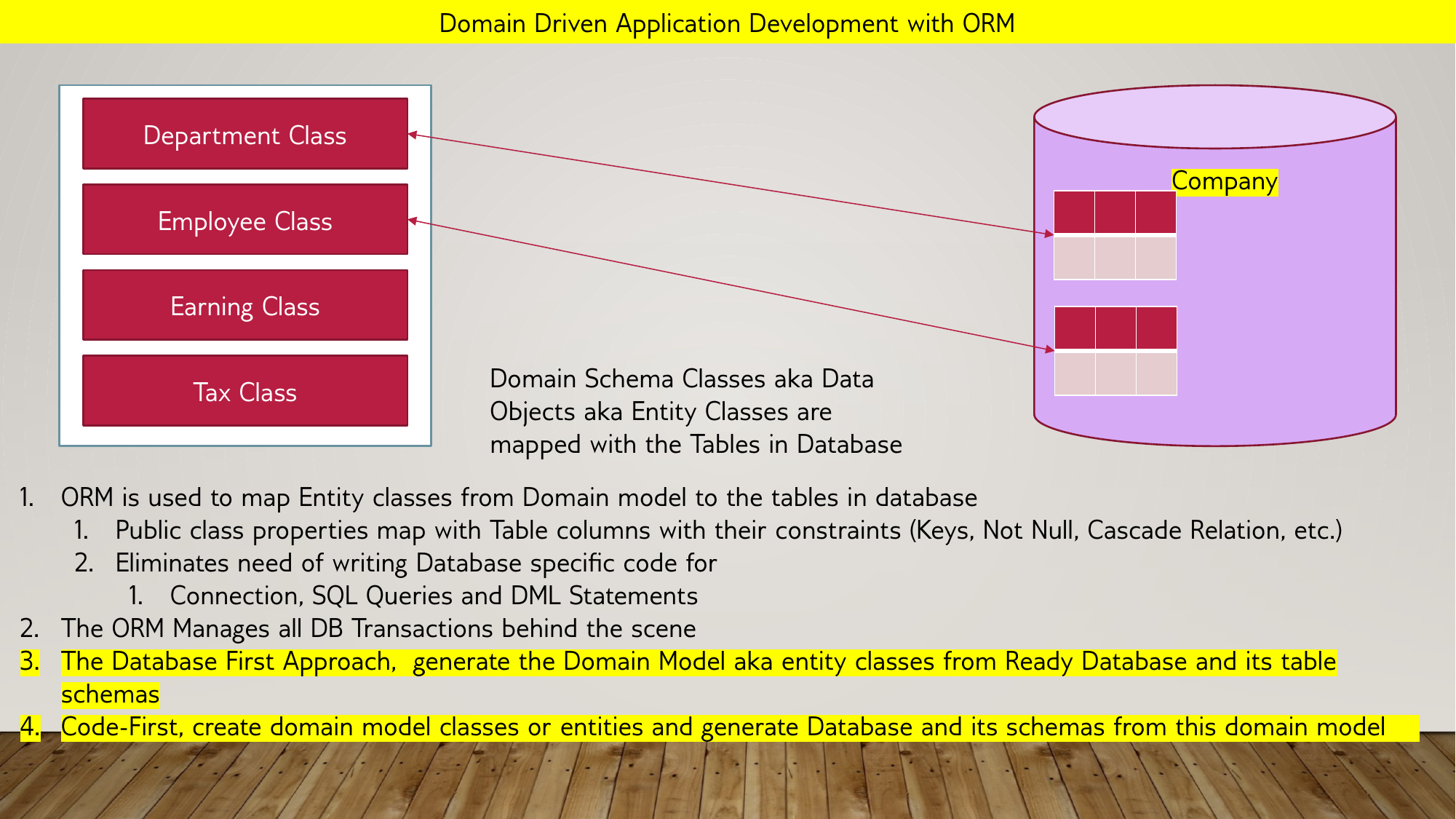

Domain Driven Application Development with ORM

Department Class
Company
Employee Class
|  |  |  |
| --- | --- | --- |
|  |  |  |
Earning Class
|  |  |  |
| --- | --- | --- |
|  |  |  |
Domain Schema Classes aka Data Objects aka Entity Classes are mapped with the Tables in Database
Tax Class
ORM is used to map Entity classes from Domain model to the tables in database
Public class properties map with Table columns with their constraints (Keys, Not Null, Cascade Relation, etc.)
Eliminates need of writing Database specific code for
Connection, SQL Queries and DML Statements
The ORM Manages all DB Transactions behind the scene
The Database First Approach,  generate the Domain Model aka entity classes from Ready Database and its table schemas
Code-First, create domain model classes or entities and generate Database and its schemas from this domain model